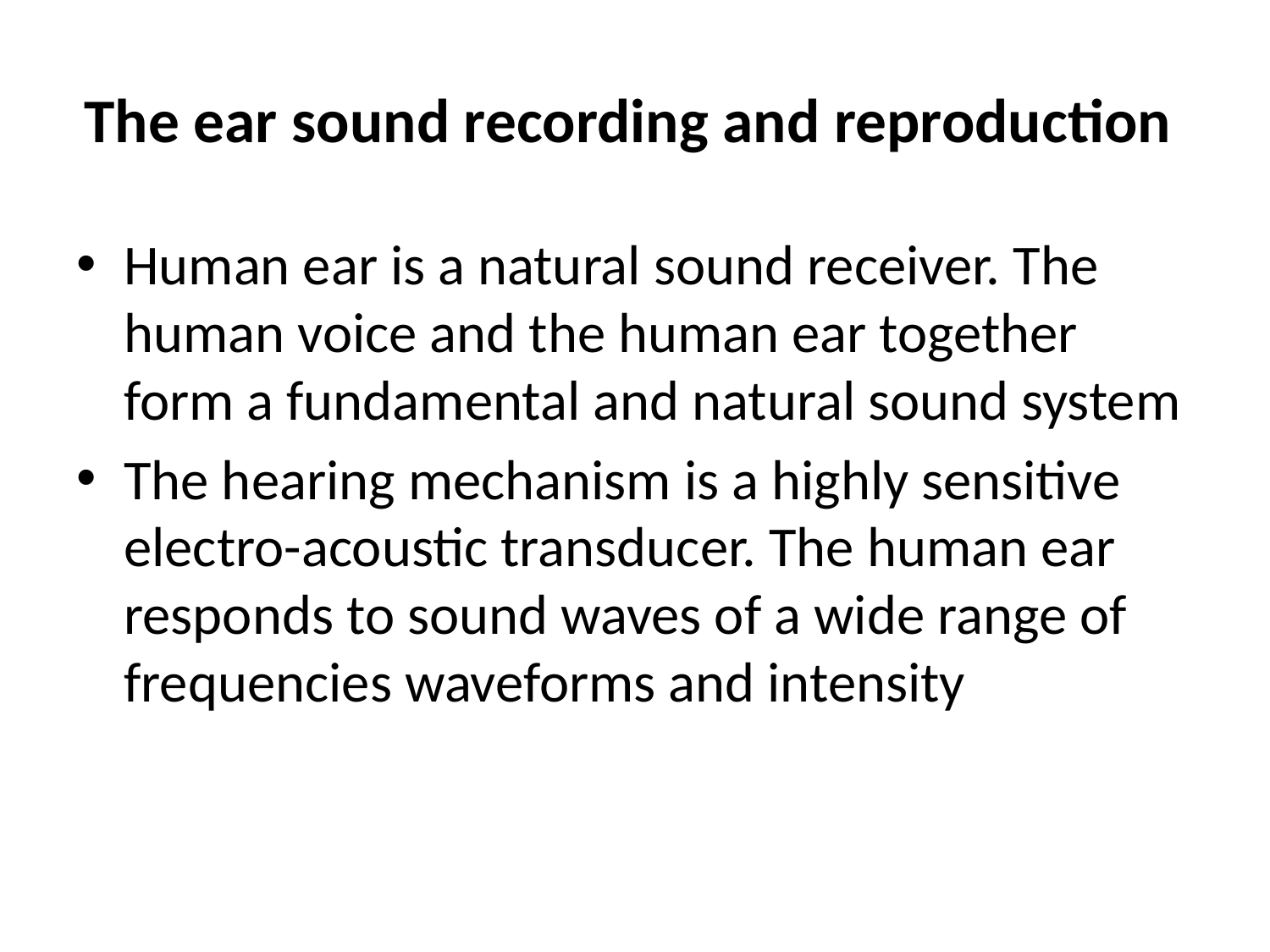

# The ear sound recording and reproduction
Human ear is a natural sound receiver. The human voice and the human ear together form a fundamental and natural sound system
The hearing mechanism is a highly sensitive electro-acoustic transducer. The human ear responds to sound waves of a wide range of frequencies waveforms and intensity